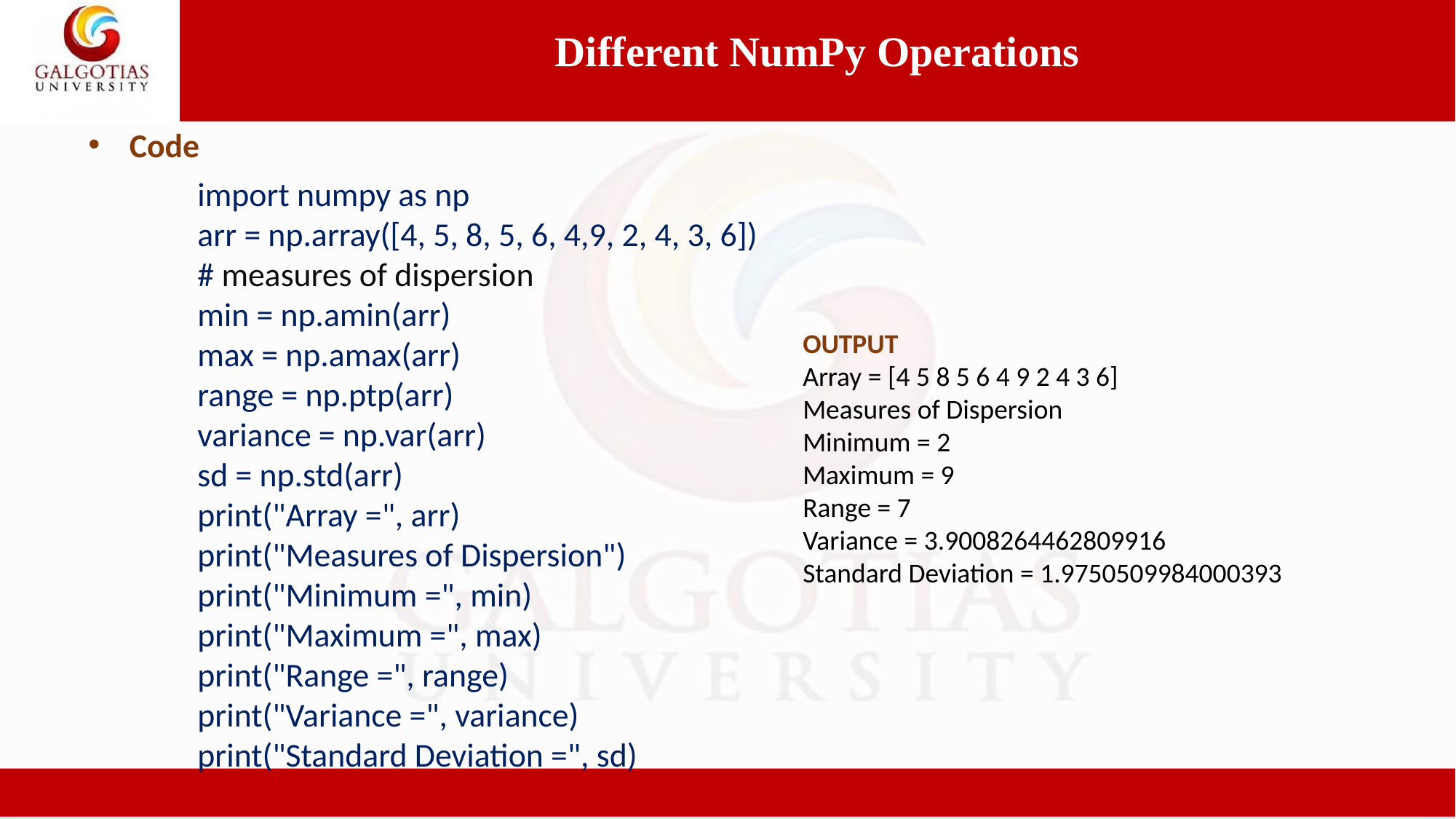

Different NumPy Operations

Code
import numpy as np
arr = np.array([4, 5, 8, 5, 6, 4,9, 2, 4, 3, 6])
# measures of dispersion
min = np.amin(arr)
max = np.amax(arr)
range = np.ptp(arr)
variance = np.var(arr)
sd = np.std(arr)
print("Array =", arr)
print("Measures of Dispersion")
print("Minimum =", min)
print("Maximum =", max)
print("Range =", range)
print("Variance =", variance)
print("Standard Deviation =", sd)
OUTPUT
Array = [4 5 8 5 6 4 9 2 4 3 6]
Measures of Dispersion
Minimum = 2
Maximum = 9
Range = 7
Variance = 3.9008264462809916
Standard Deviation = 1.9750509984000393